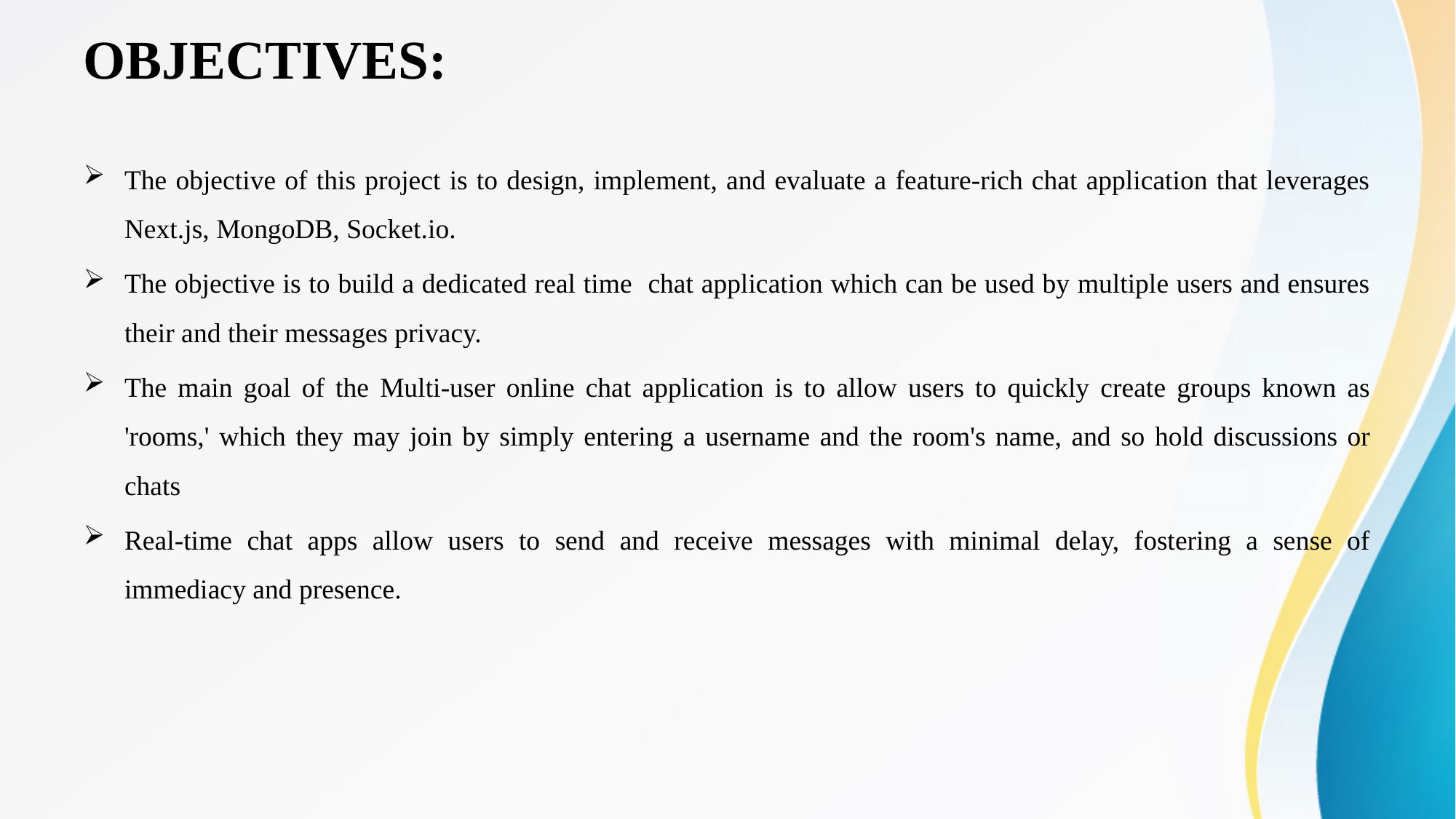

# OBJECTIVES:
The objective of this project is to design, implement, and evaluate a feature-rich chat application that leverages Next.js, MongoDB, Socket.io.
The objective is to build a dedicated real time  chat application which can be used by multiple users and ensures their and their messages privacy.
The main goal of the Multi-user online chat application is to allow users to quickly create groups known as 'rooms,' which they may join by simply entering a username and the room's name, and so hold discussions or chats
Real-time chat apps allow users to send and receive messages with minimal delay, fostering a sense of immediacy and presence.